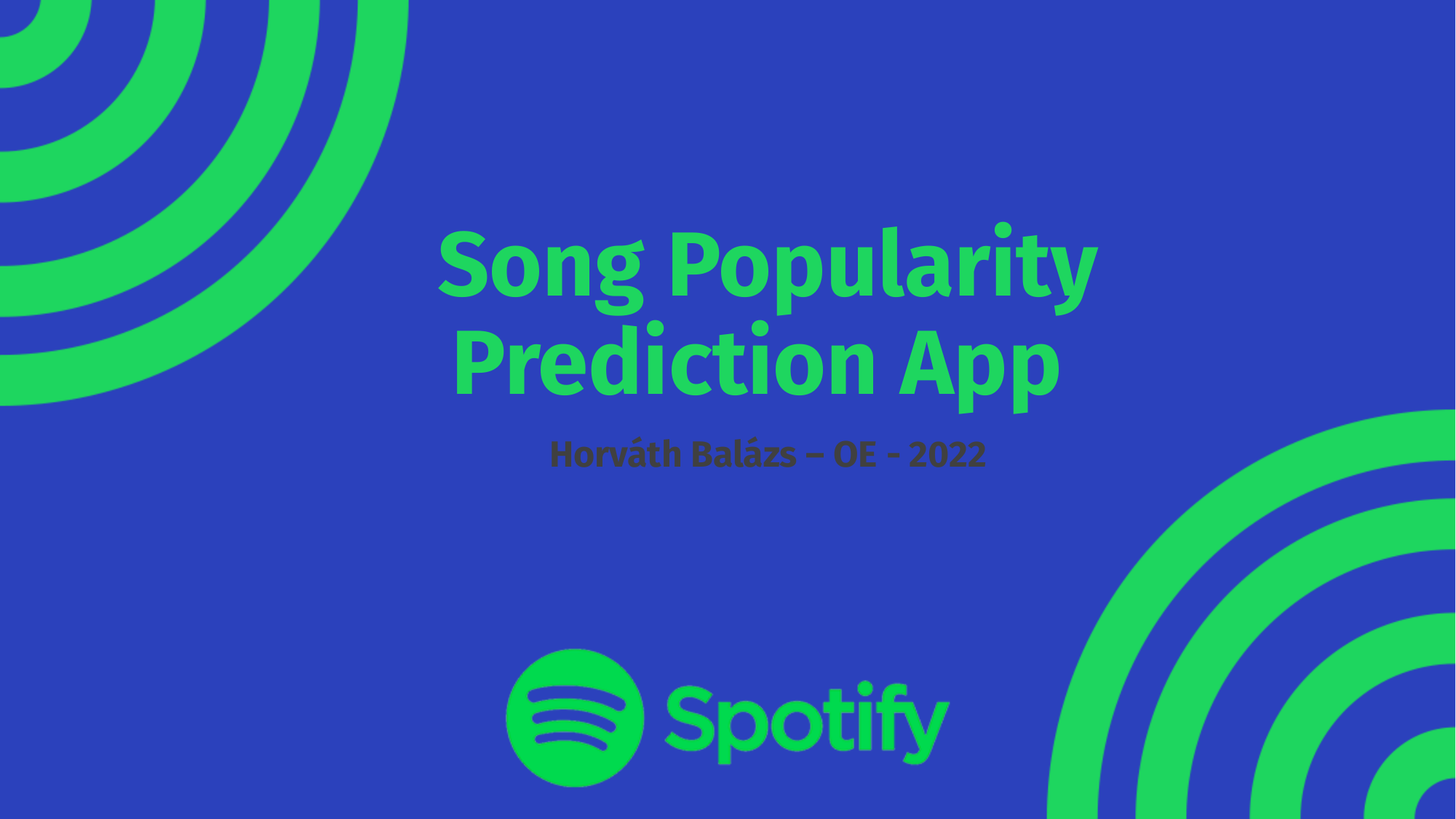

# Song Popularity Prediction App
Horváth Balázs – OE - 2022